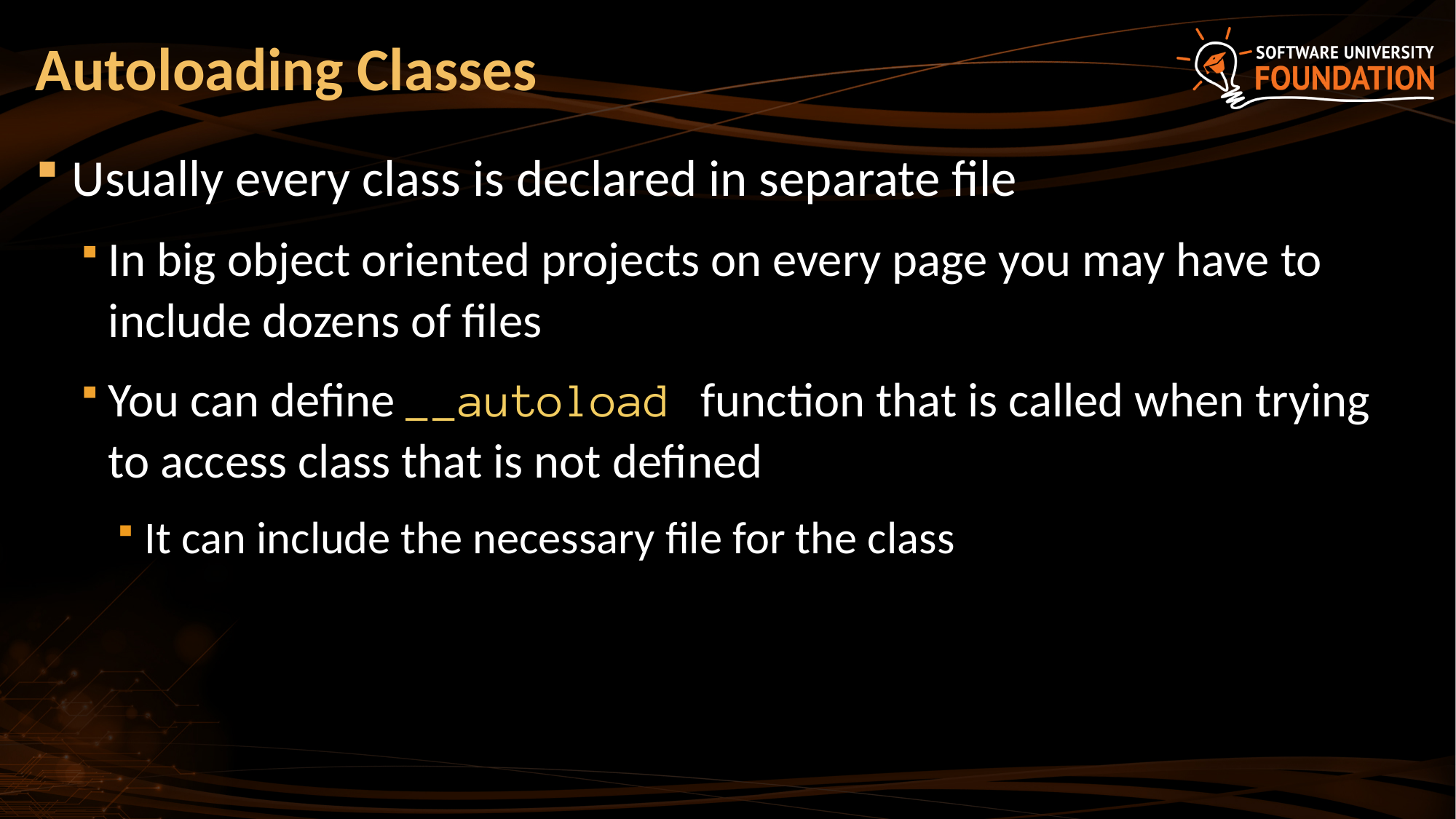

# Autoloading Classes
Usually every class is declared in separate file
In big object oriented projects on every page you may have to include dozens of files
You can define __autoload function that is called when trying to access class that is not defined
It can include the necessary file for the class